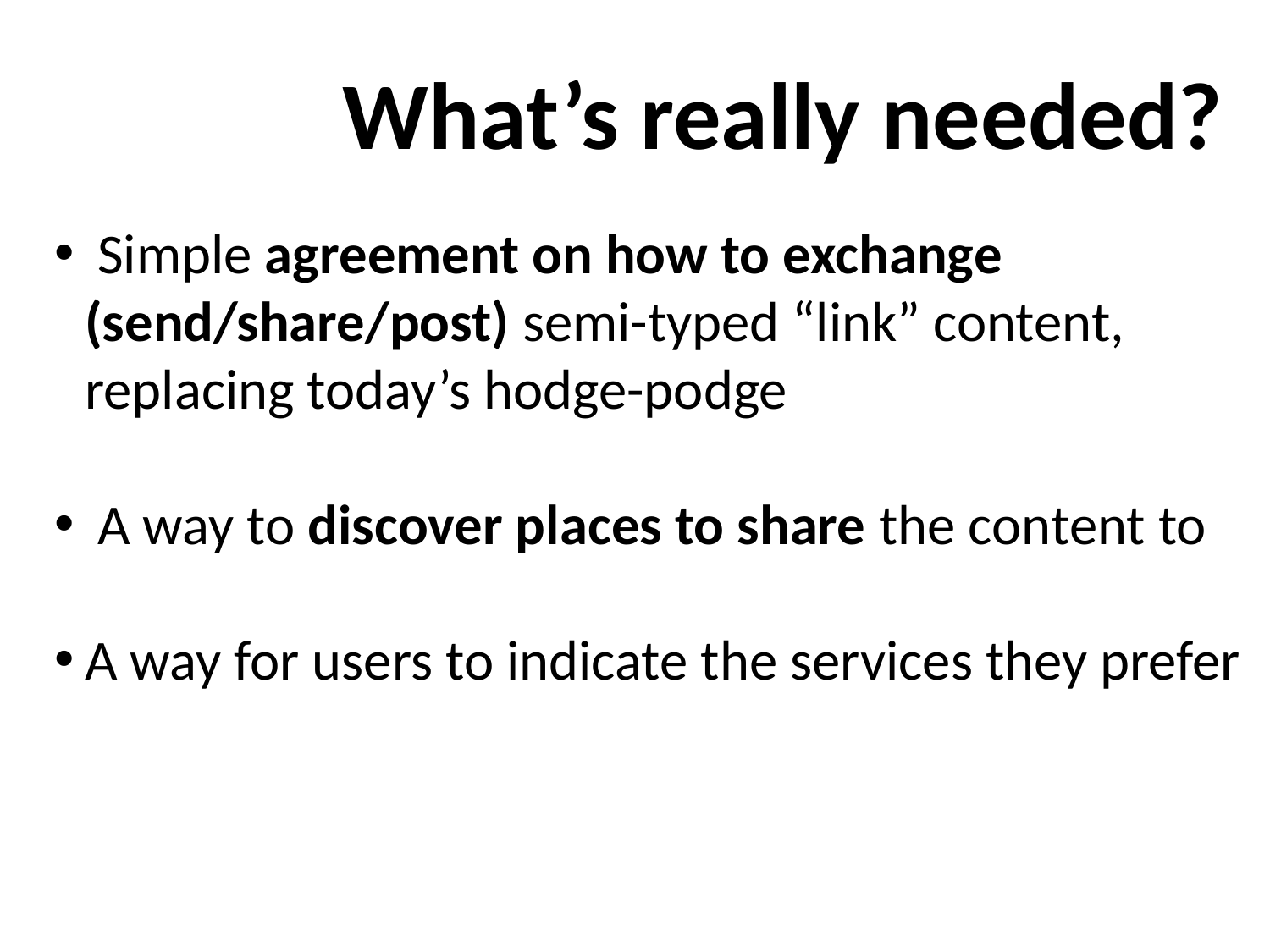

What’s really needed?
 Simple agreement on how to exchange (send/share/post) semi-typed “link” content, replacing today’s hodge-podge

 A way to discover places to share the content to

A way for users to indicate the services they prefer